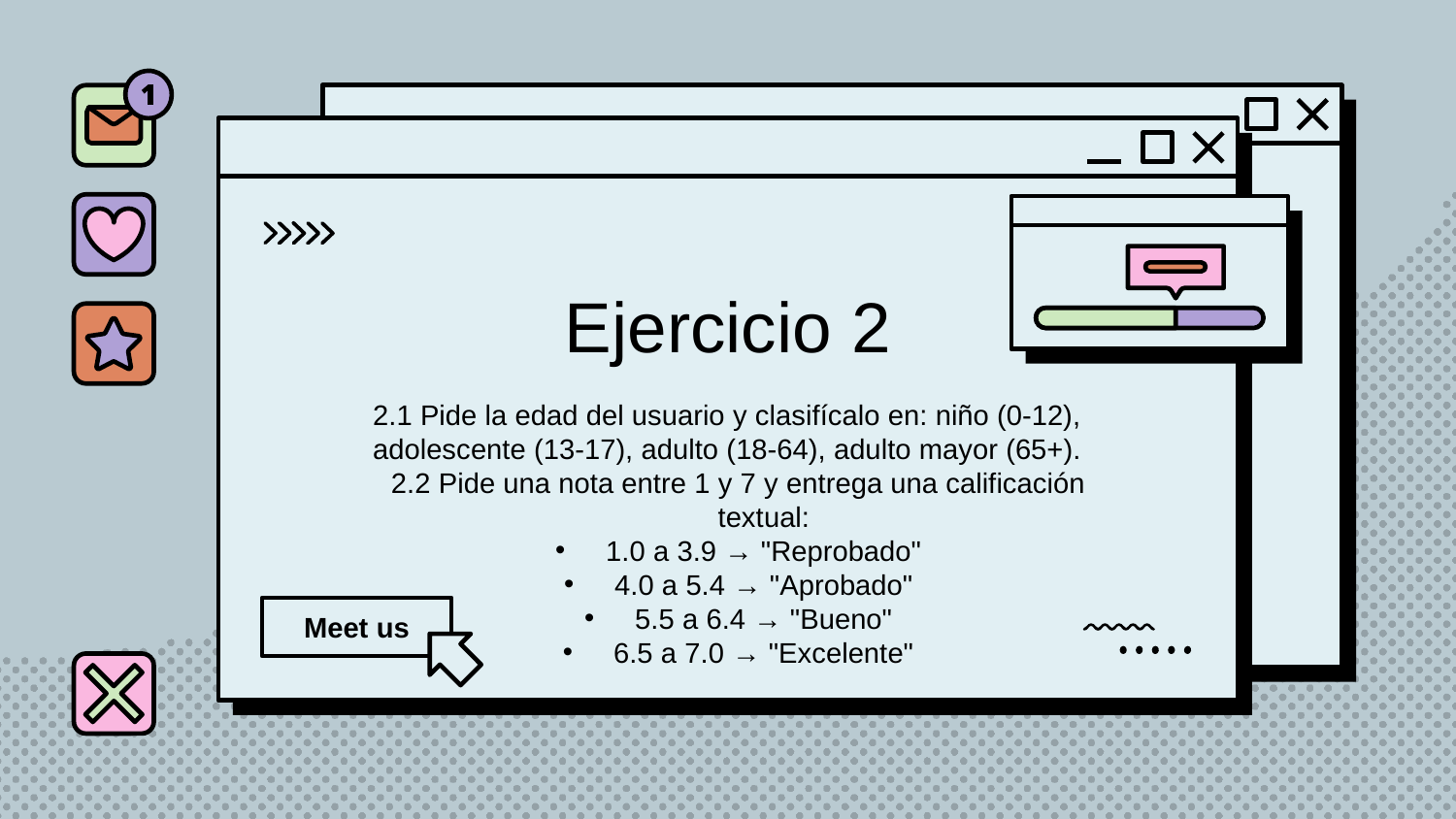

# Ejercicio 2

2.1 Pide la edad del usuario y clasifícalo en: niño (0-12), adolescente (13-17), adulto (18-64), adulto mayor (65+).
2.2 Pide una nota entre 1 y 7 y entrega una calificación textual:
1.0 a 3.9 → "Reprobado"
4.0 a 5.4 → "Aprobado"
5.5 a 6.4 → "Bueno"
6.5 a 7.0 → "Excelente"

Meet us